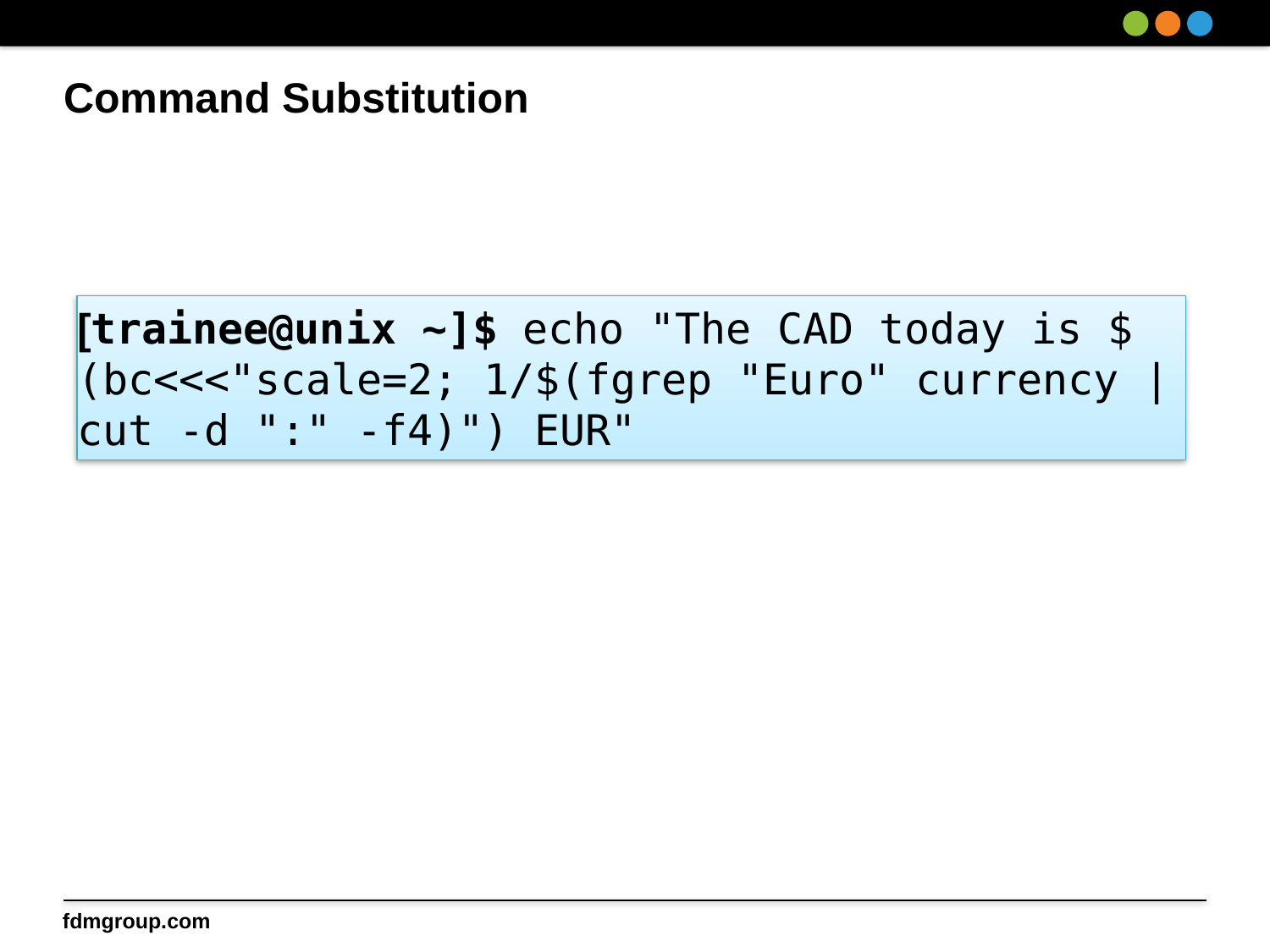

# Command Substitution
[trainee@unix ~]$ echo "The CAD today is $(bc<<<"scale=2; 1/$(fgrep "Euro" currency | cut -d ":" -f4)") EUR"